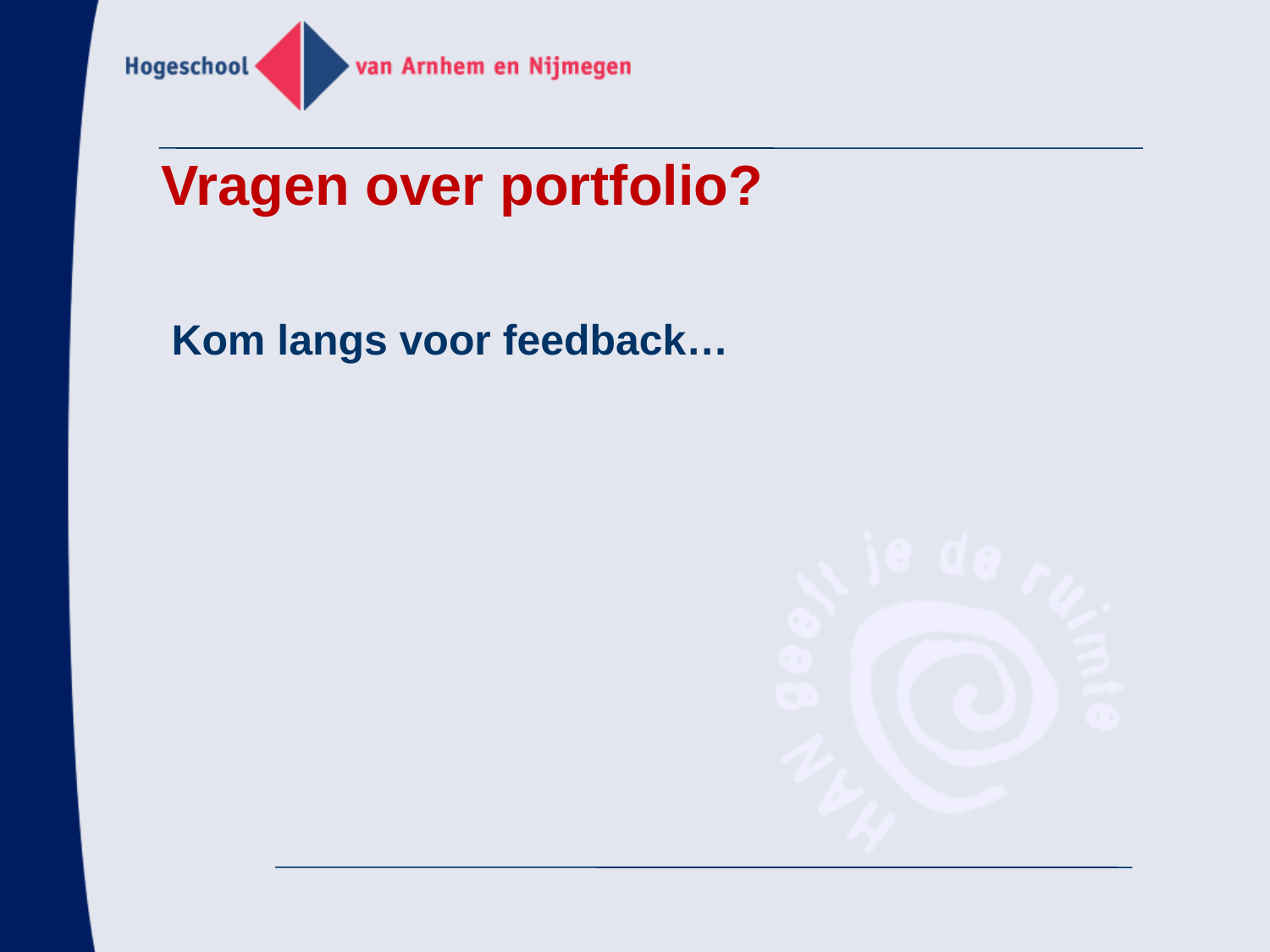

# Vragen over portfolio?
Kom langs voor feedback…